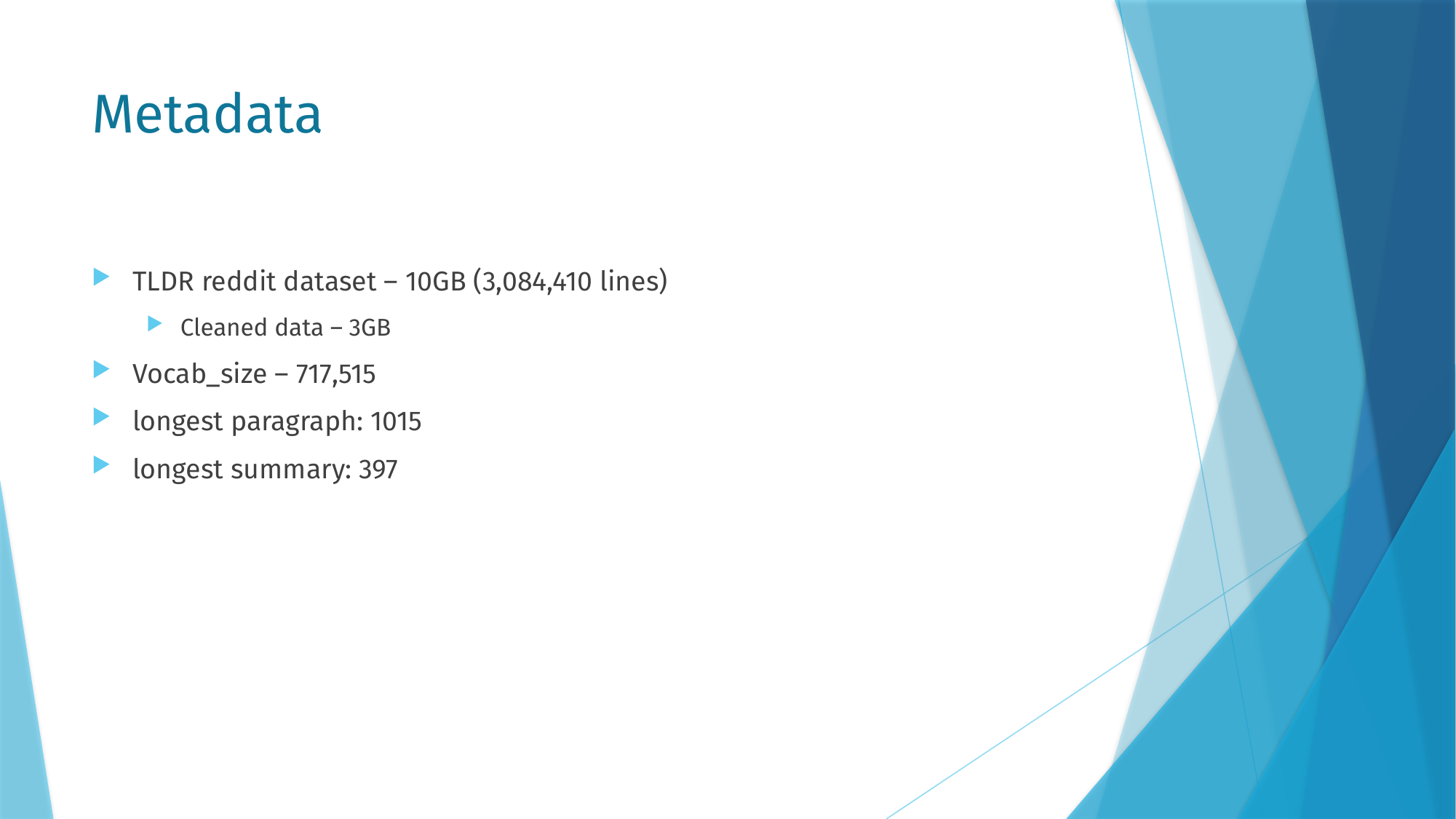

# Metadata
TLDR reddit dataset – 10GB (3,084,410 lines)
Cleaned data – 3GB
Vocab_size – 717,515
longest paragraph: 1015
longest summary: 397